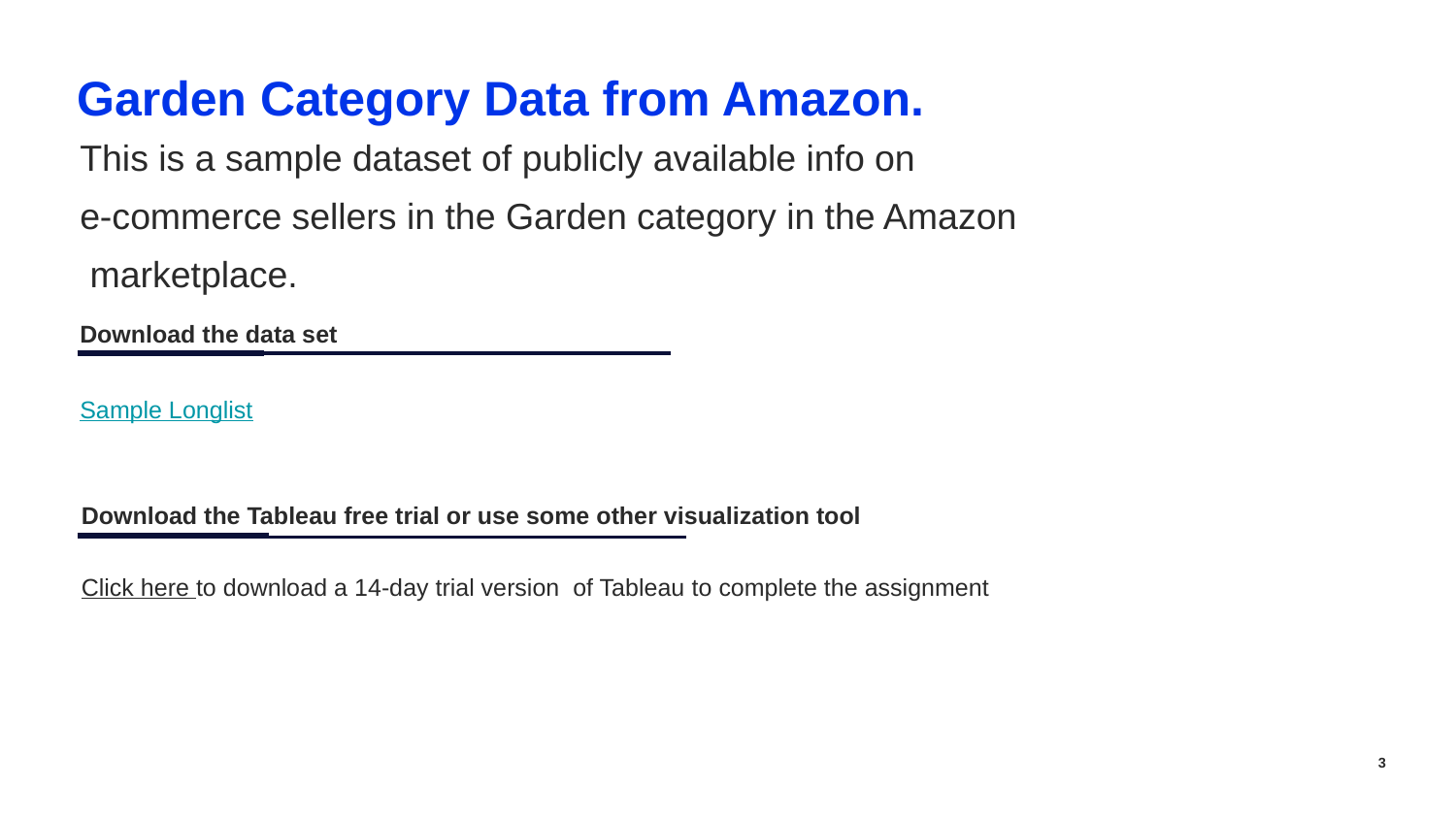

# Garden Category Data from Amazon.
This is a sample dataset of publicly available info on
e-commerce sellers in the Garden category in the Amazon  marketplace.
Download the data set

Sample Longlist

Download the Tableau free trial or use some other visualization tool
Click here to download a 14-day trial version  of Tableau to complete the assignment

3